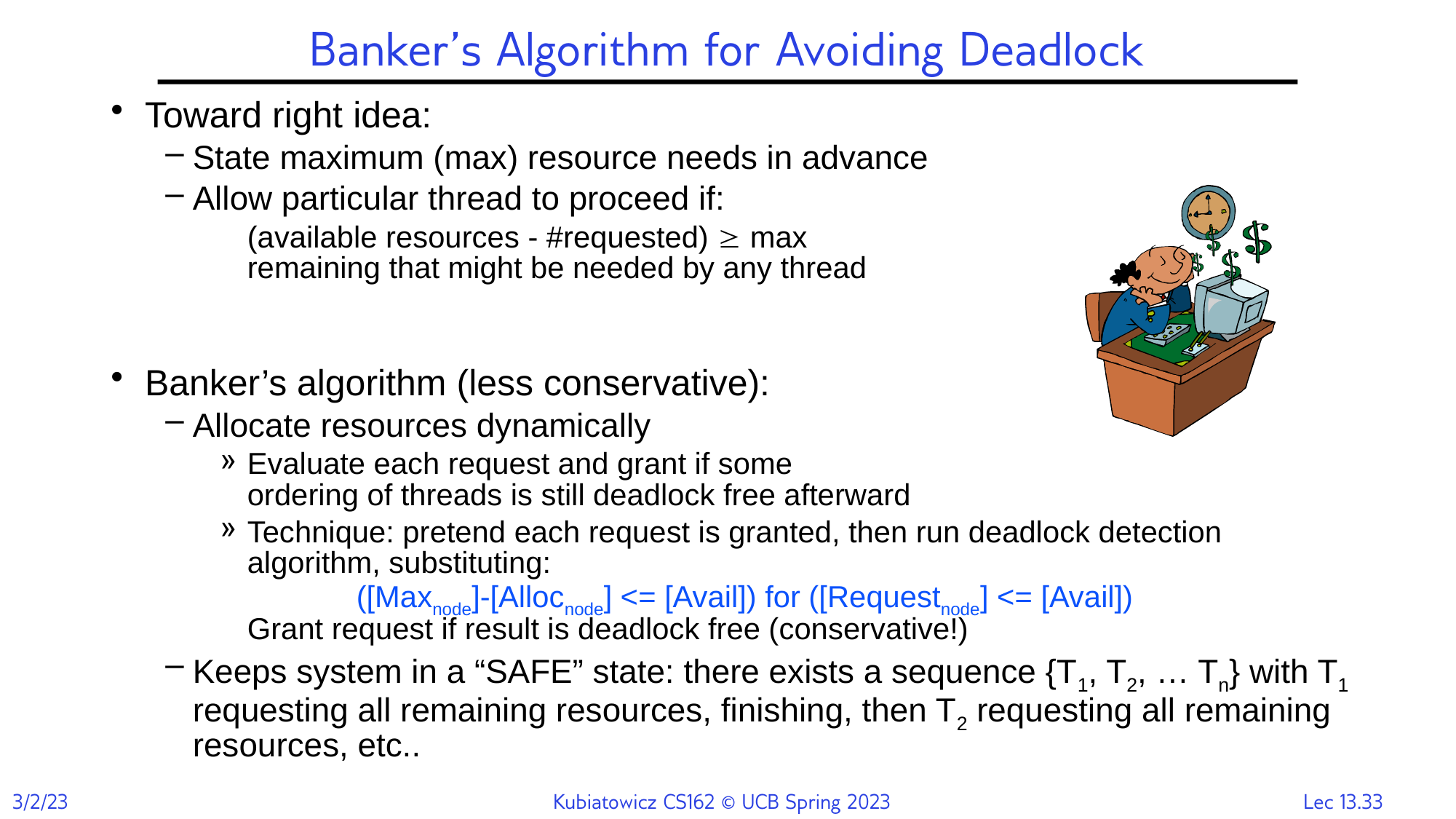

# Banker’s Algorithm for Avoiding Deadlock
Toward right idea:
State maximum (max) resource needs in advance
Allow particular thread to proceed if:
	(available resources - #requested) ≥ max
remaining that might be needed by any thread

Banker’s algorithm (less conservative):
Allocate resources dynamically
Evaluate each request and grant if some
ordering of threads is still deadlock free afterward
Technique: pretend each request is granted, then run deadlock detection
algorithm, substituting:
	([Maxnode]-[Allocnode] <= [Avail]) for ([Requestnode] <= [Avail])
Grant request if result is deadlock free (conservative!)
Keeps system in a “SAFE” state: there exists a sequence {T1, T2, … Tn} with T1 requesting all remaining resources, finishing, then T2 requesting all remaining resources, etc..